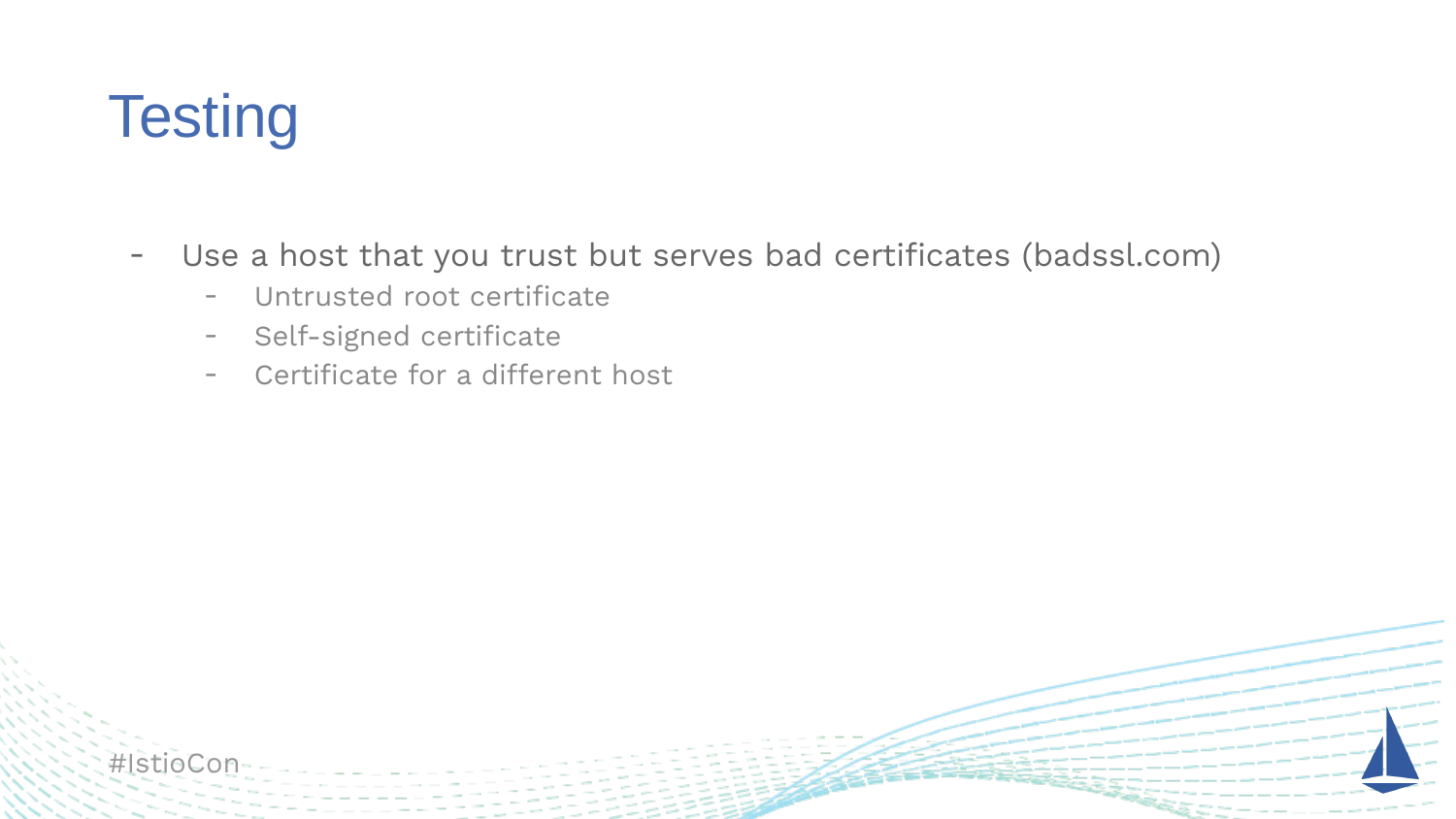

# Testing
Use a host that you trust but serves bad certificates (badssl.com)
Untrusted root certificate
Self-signed certificate
Certificate for a different host